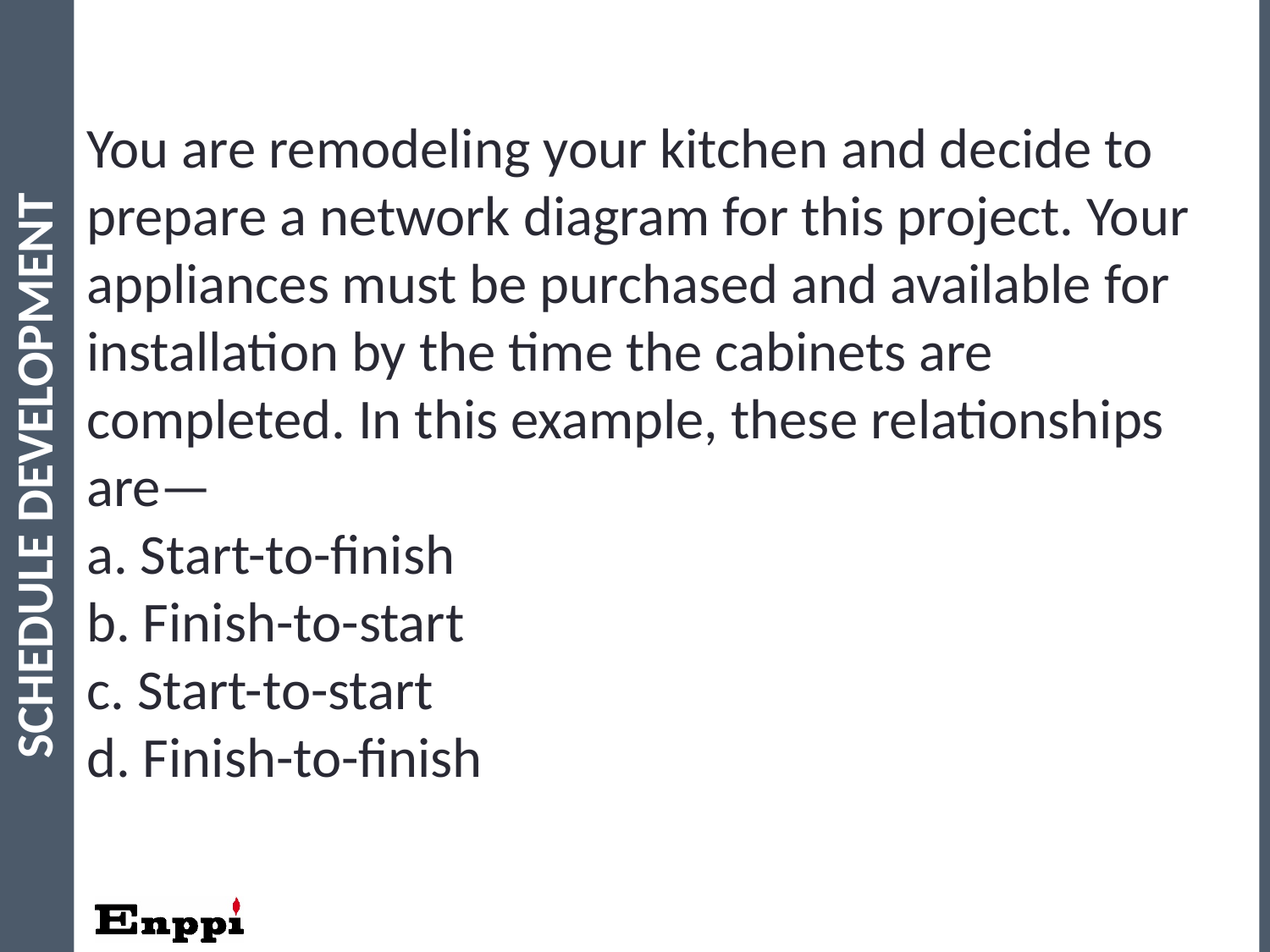

You are remodeling your kitchen and decide to prepare a network diagram for this project. Your appliances must be purchased and available for installation by the time the cabinets are completed. In this example, these relationships are—
a. Start-to-finish
b. Finish-to-start
c. Start-to-start
d. Finish-to-finish
Schedule Development